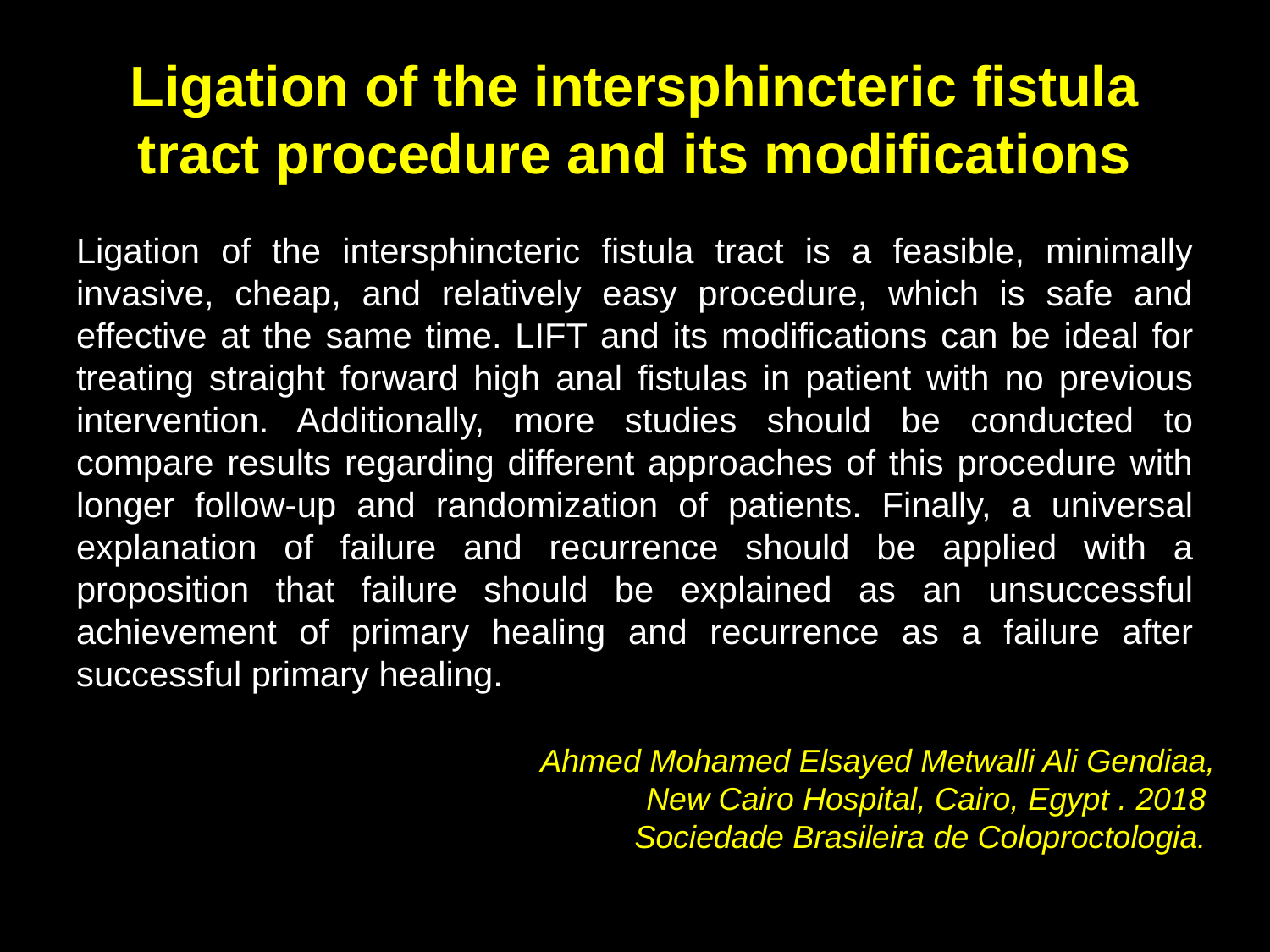

# Ligation of the intersphincteric fistula tract procedure and its modifications
Ligation of the intersphincteric fistula tract is a feasible, minimally invasive, cheap, and relatively easy procedure, which is safe and effective at the same time. LIFT and its modifications can be ideal for treating straight forward high anal fistulas in patient with no previous intervention. Additionally, more studies should be conducted to compare results regarding different approaches of this procedure with longer follow-up and randomization of patients. Finally, a universal explanation of failure and recurrence should be applied with a proposition that failure should be explained as an unsuccessful achievement of primary healing and recurrence as a failure after successful primary healing.

Ahmed Mohamed Elsayed Metwalli Ali Gendiaa,
 New Cairo Hospital, Cairo, Egypt . 2018
Sociedade Brasileira de Coloproctologia.